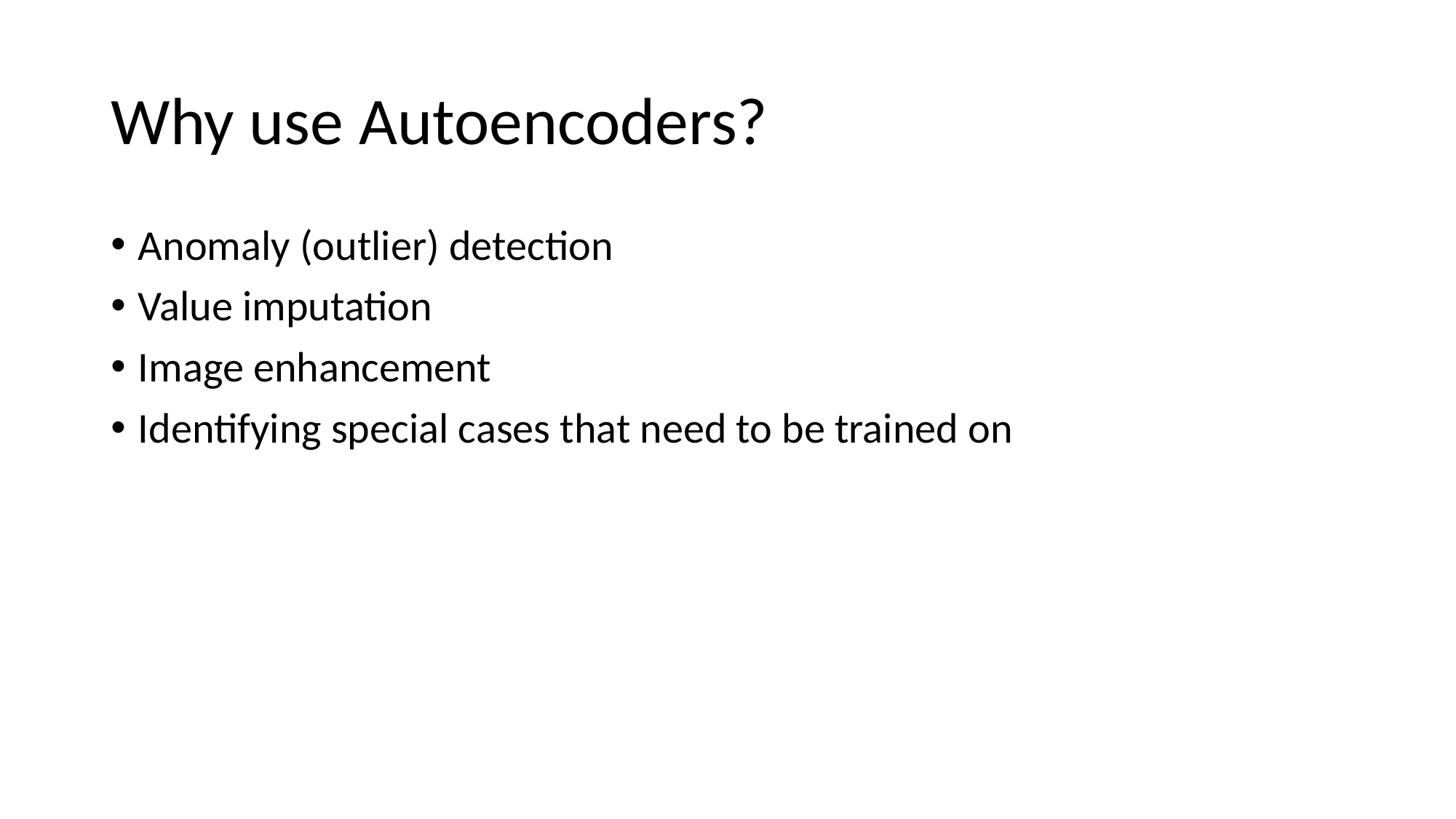

# Why use Autoencoders?
Anomaly (outlier) detection
Value imputation
Image enhancement
Identifying special cases that need to be trained on